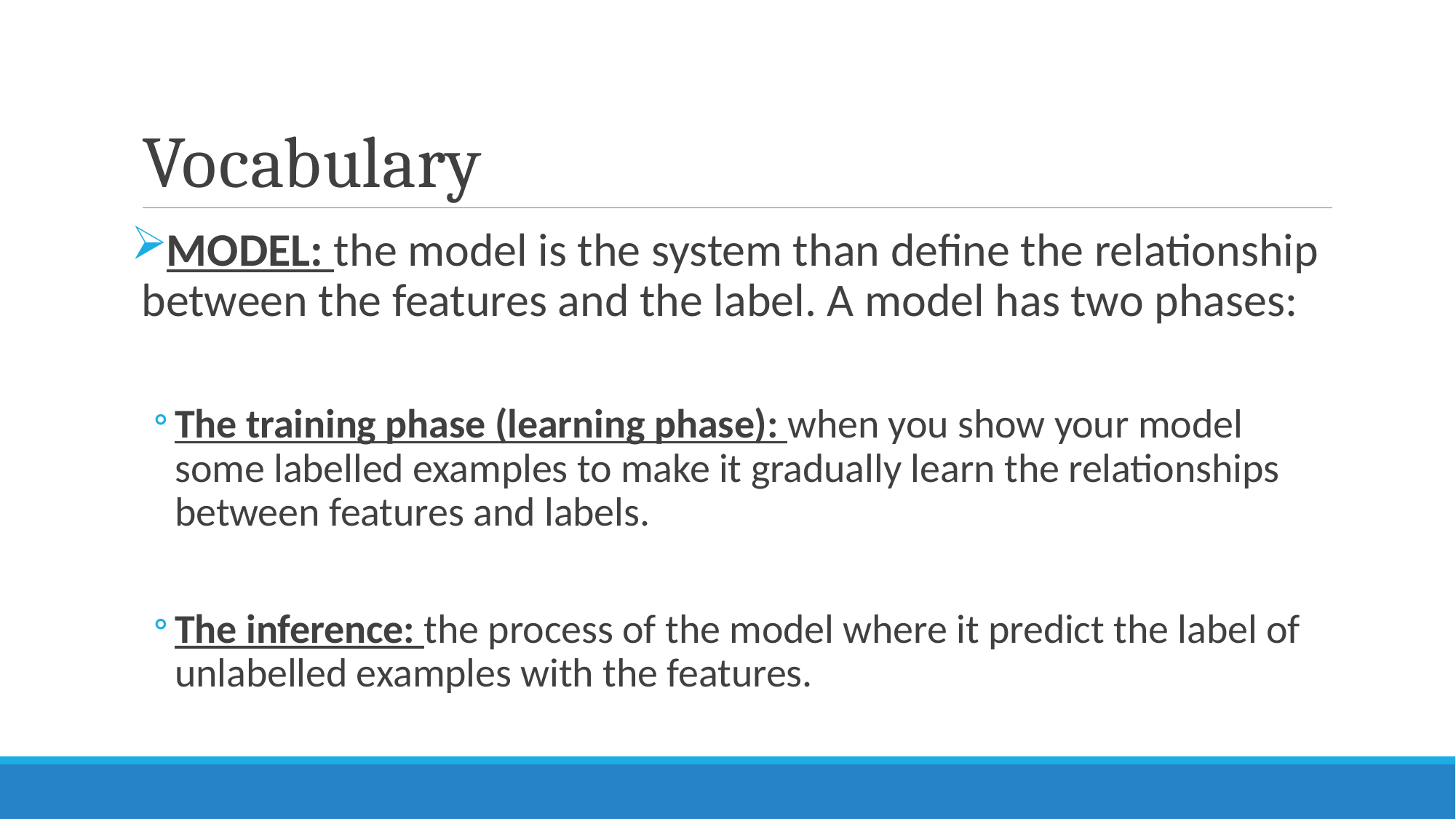

# Vocabulary
MODEL: the model is the system than define the relationship between the features and the label. A model has two phases:

The training phase (learning phase): when you show your model some labelled examples to make it gradually learn the relationships between features and labels.

The inference: the process of the model where it predict the label of unlabelled examples with the features.